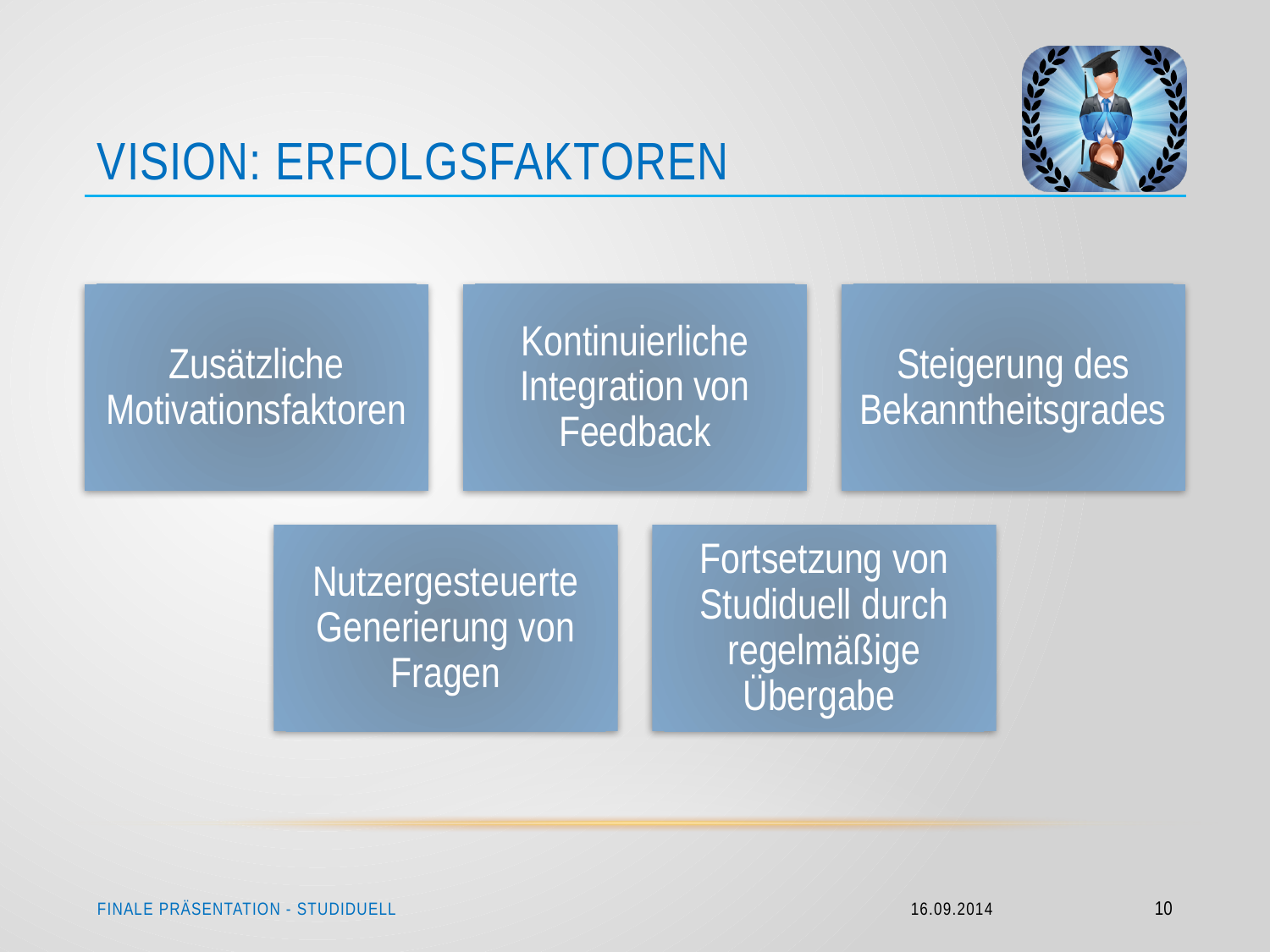

# Vision: Erfolgsfaktoren
Zusätzliche Motivationsfaktoren
Kontinuierliche Integration von Feedback
Steigerung des Bekanntheitsgrades
Fortsetzung von Studiduell durch regelmäßige Übergabe
Nutzergesteuerte Generierung von Fragen
Finale präsentation - Studiduell
16.09.2014
10